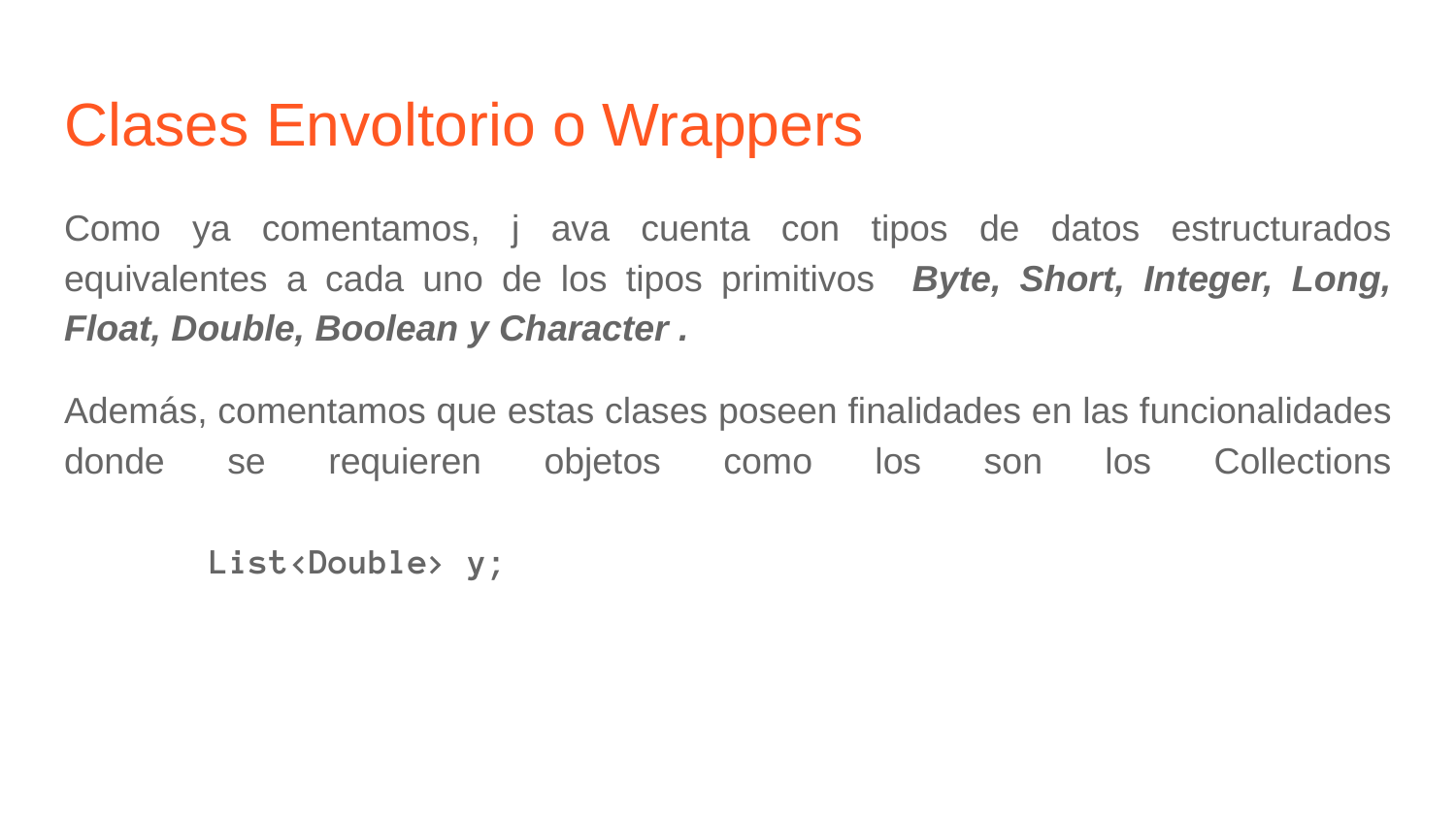

# Clases Envoltorio o Wrappers
Como ya comentamos, j ava cuenta con tipos de datos estructurados equivalentes a cada uno de los tipos primitivos  Byte, Short, Integer, Long, Float, Double, Boolean y Character .
Además, comentamos que estas clases poseen finalidades en las funcionalidades donde se requieren objetos como los son los Collections
	List<Double> y;